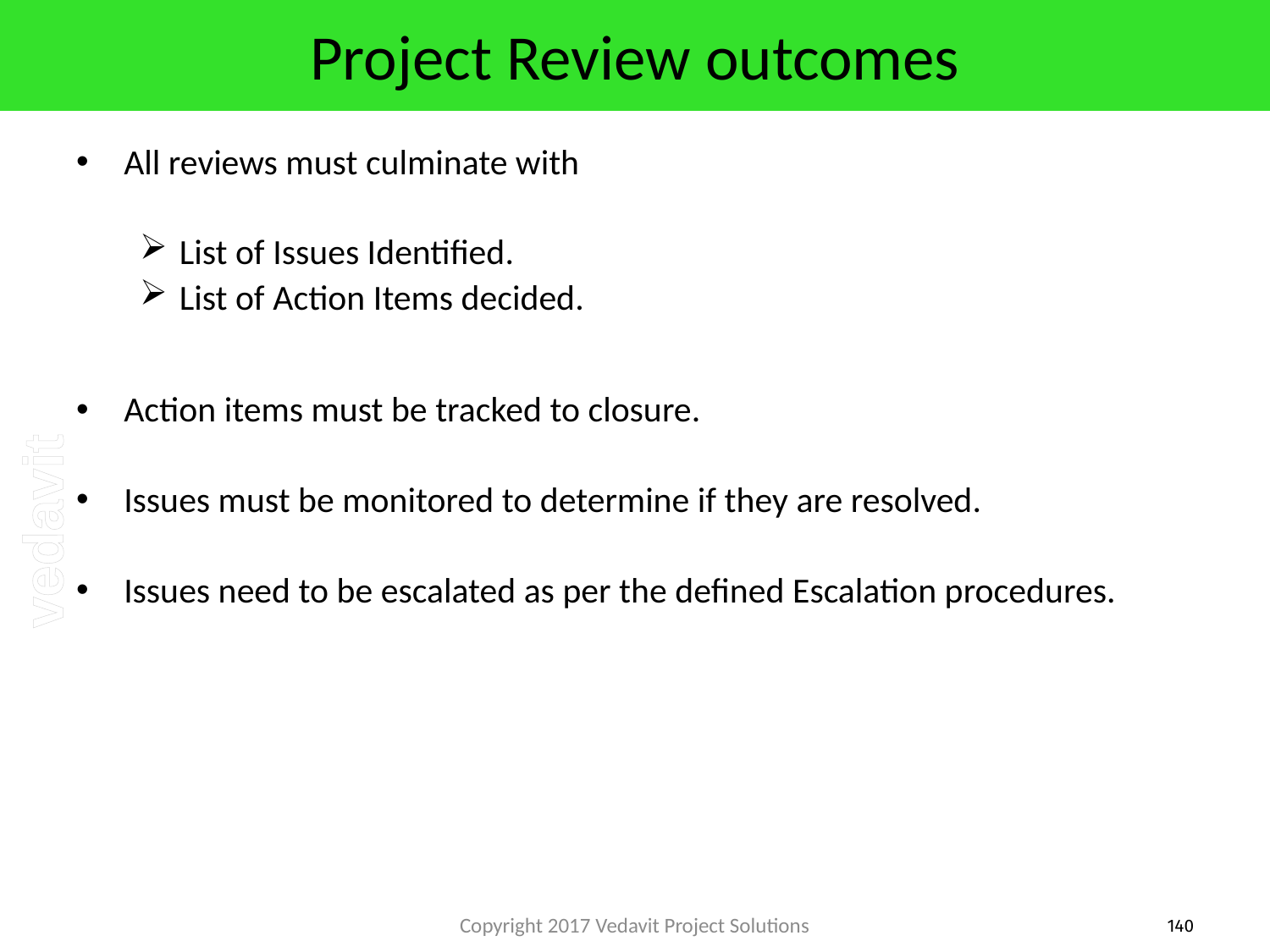

# Project Review outcomes
All reviews must culminate with

List of Issues Identified.
List of Action Items decided.

Action items must be tracked to closure.

Issues must be monitored to determine if they are resolved.

Issues need to be escalated as per the defined Escalation procedures.
Copyright 2017 Vedavit Project Solutions
140